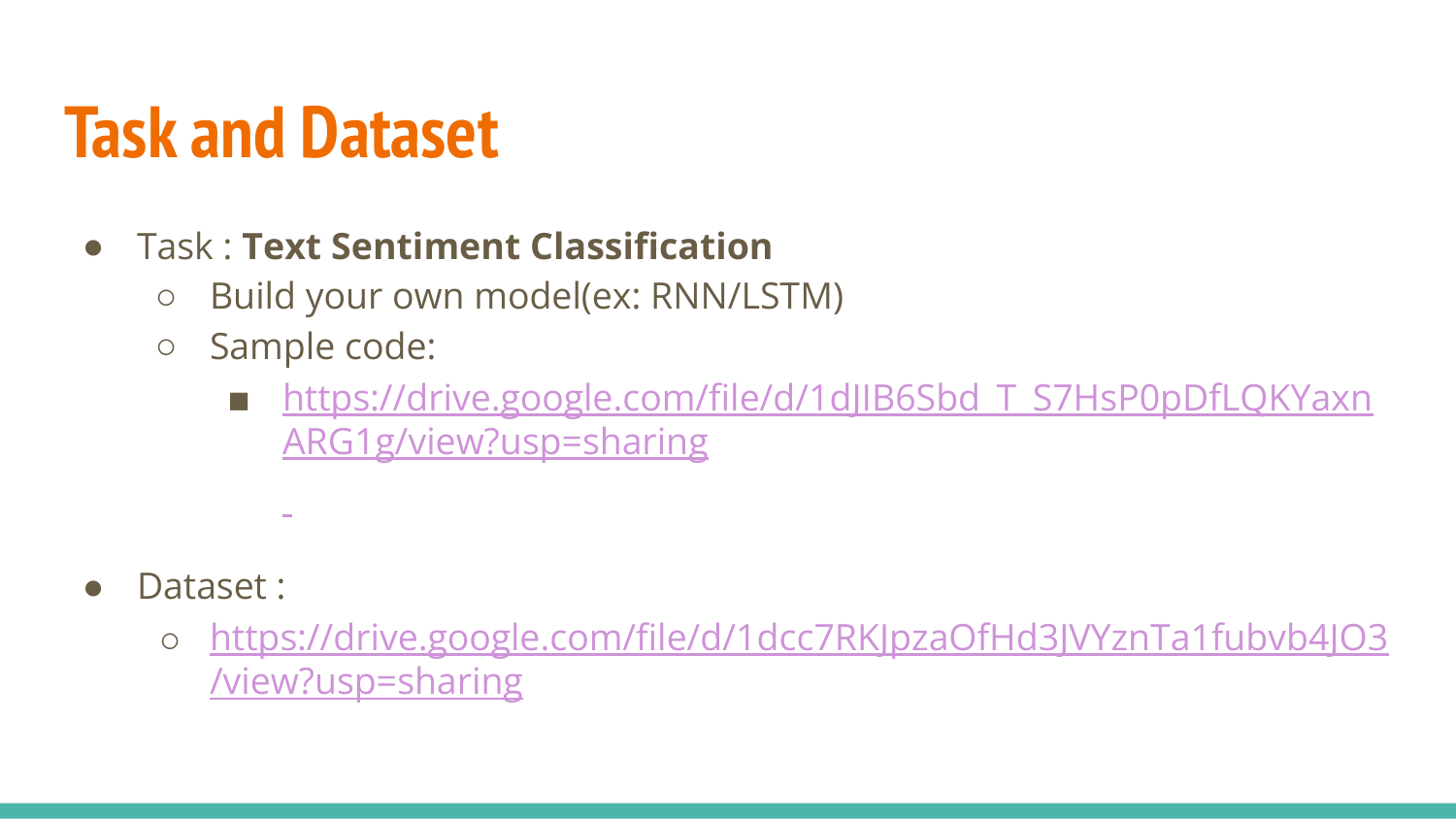

# Task and Dataset
Task : Text Sentiment Classification
Build your own model(ex: RNN/LSTM)
Sample code:
https://drive.google.com/file/d/1dJIB6Sbd_T_S7HsP0pDfLQKYaxnARG1g/view?usp=sharing
Dataset :
https://drive.google.com/file/d/1dcc7RKJpzaOfHd3JVYznTa1fubvb4JO3/view?usp=sharing